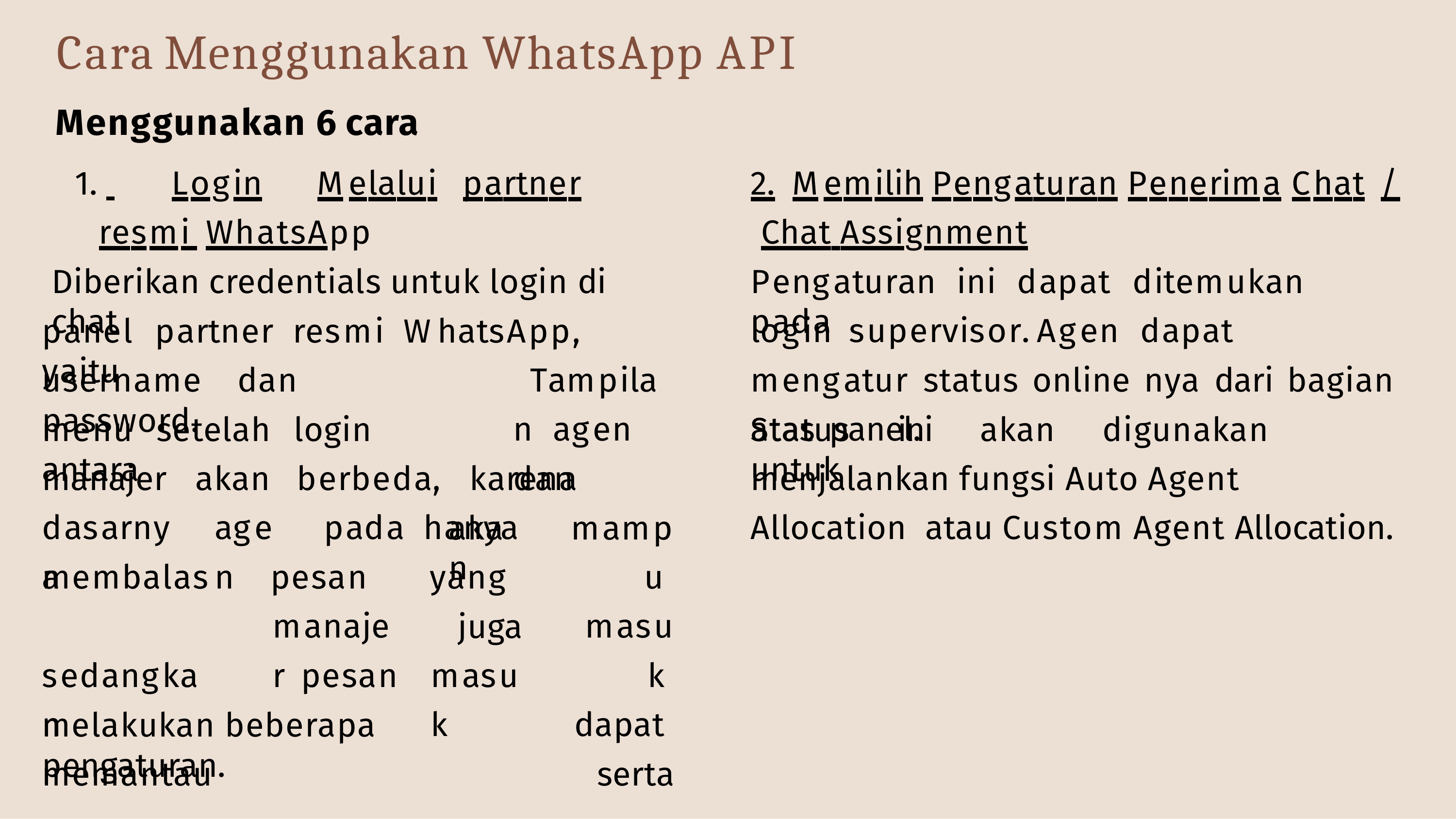

# Cara Menggunakan WhatsApp API
Menggunakan 6 cara
1.  	Login	Melalui	partner	resmi  WhatsApp
2.	Memilih	Pengaturan	Penerima	Chat	/  Chat Assignment

Diberikan credentials untuk login di chat
Pengaturan	ini	dapat	ditemukan	pada
login	supervisor.	Agen	dapat	mengatur  status online nya dari bagian atas panel.
panel	partner	resmi	WhatsApp,	yaitu
Tampilan  agen	dan
username	dan	password.
menu	setelah	login	antara
Status	ini	akan	digunakan	untuk
manajer  dasarnya
akan  agen
berbeda,	karena	pada  hanya
menjalankan fungsi Auto Agent Allocation  atau Custom Agent Allocation.
mampu  masuk  dapat  serta
akan
membalas  sedangkan  memantau
pesan  manajer  pesan
yang
juga  masuk
melakukan beberapa pengaturan.